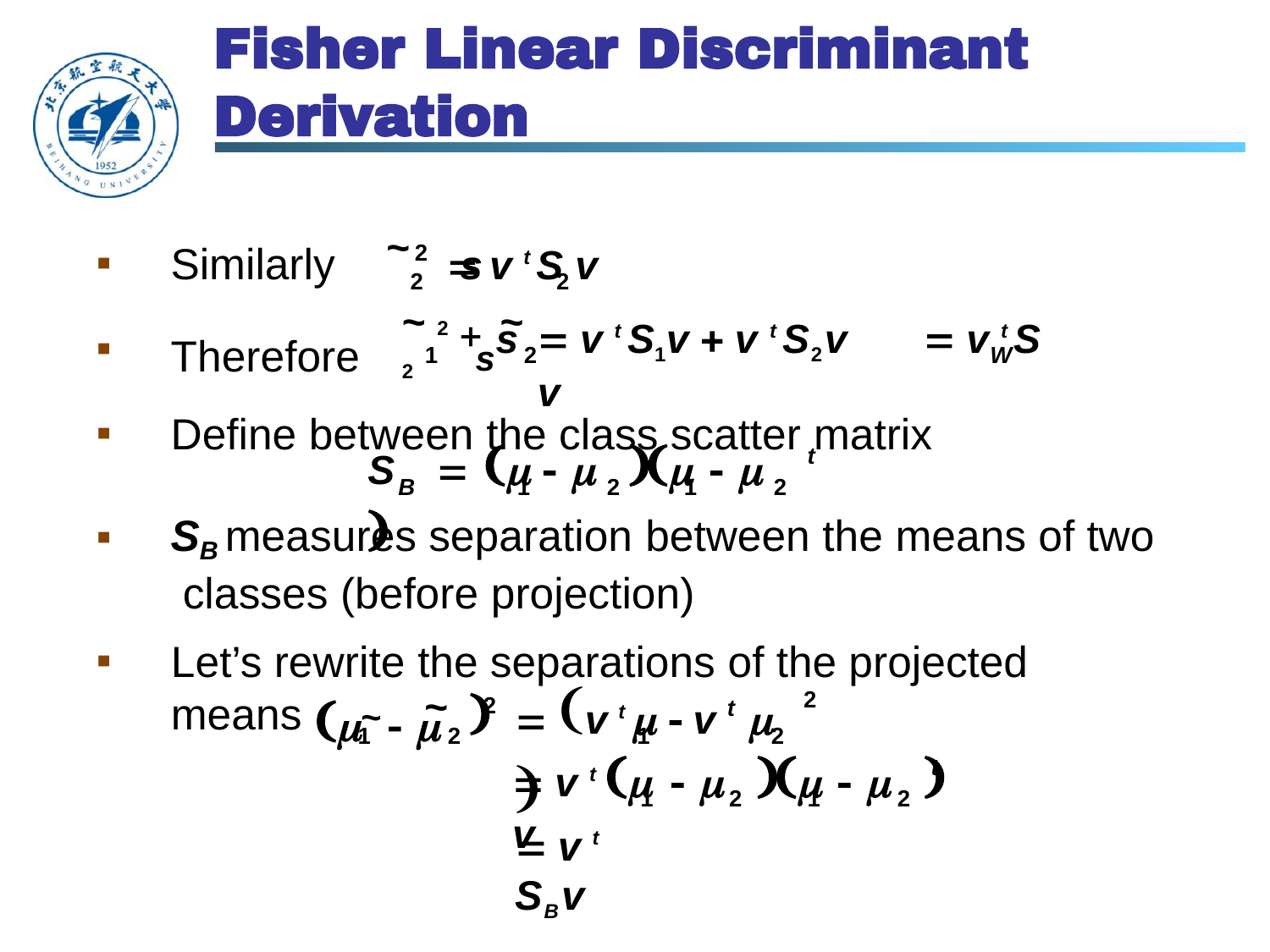

Fisher Linear Discriminant Derivation
Similarly	s
Therefore	s
Define between the class scatter matrix
~
2
= v t S	v
2
2
~ 2	~ 2
s	= v t S1v + v t S2v	= v t S	v
1	2
W
S	= (μ	− μ	)(μ	− μ	)
t
B	1	2	1	2
SB measures separation between the means of two  classes (before projection)
Let’s rewrite the separations of the projected means
=	(v t μ	− v	μ	)
)
(μ~	− μ
~
2
2
t
1
2
1	2
= v t (μ	− μ	)(μ	− μ	) v
t
1
= v t SBv
2	1	2